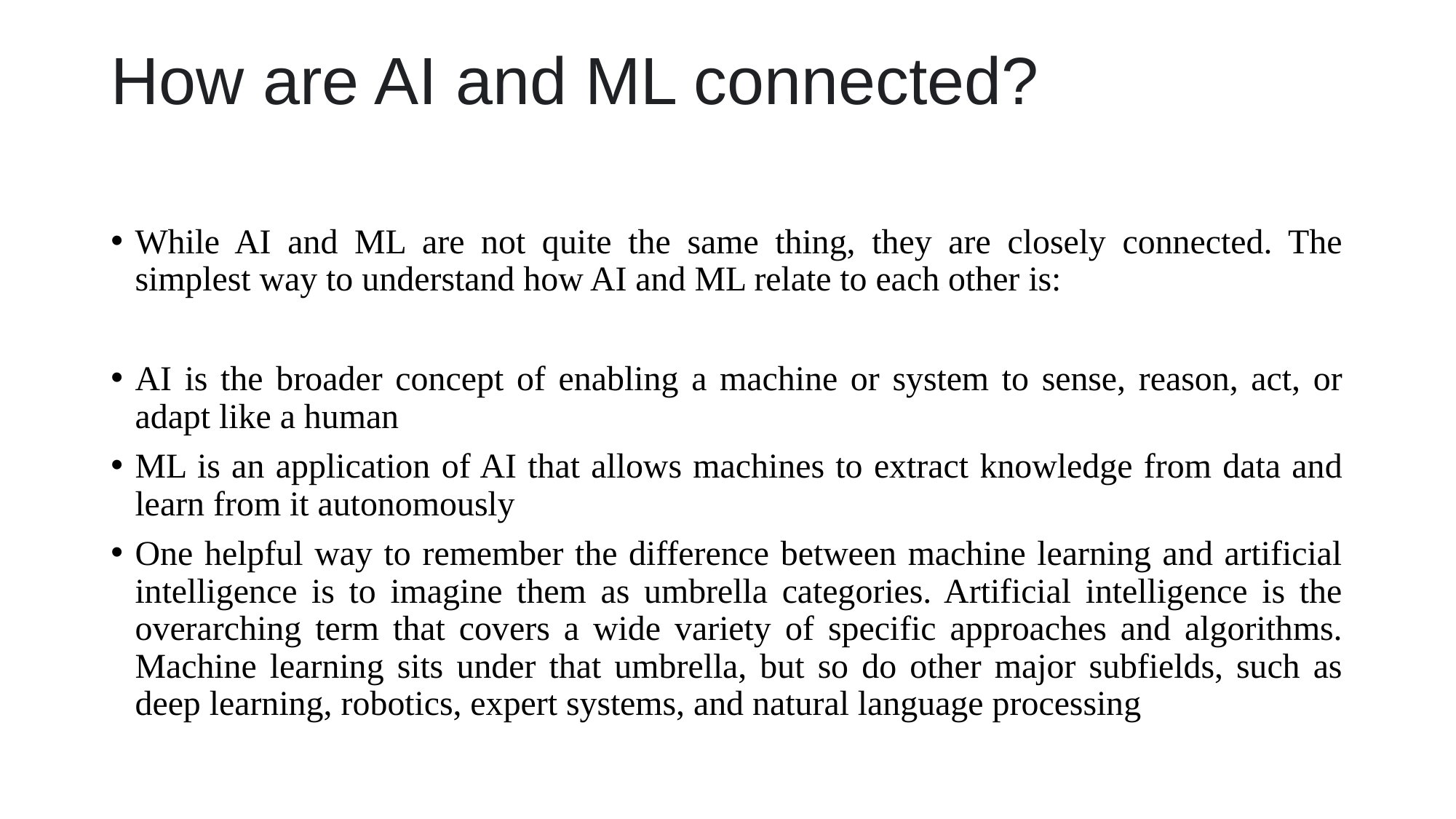

# How are AI and ML connected?
While AI and ML are not quite the same thing, they are closely connected. The simplest way to understand how AI and ML relate to each other is:

AI is the broader concept of enabling a machine or system to sense, reason, act, or adapt like a human
ML is an application of AI that allows machines to extract knowledge from data and learn from it autonomously
One helpful way to remember the difference between machine learning and artificial intelligence is to imagine them as umbrella categories. Artificial intelligence is the overarching term that covers a wide variety of specific approaches and algorithms. Machine learning sits under that umbrella, but so do other major subfields, such as deep learning, robotics, expert systems, and natural language processing